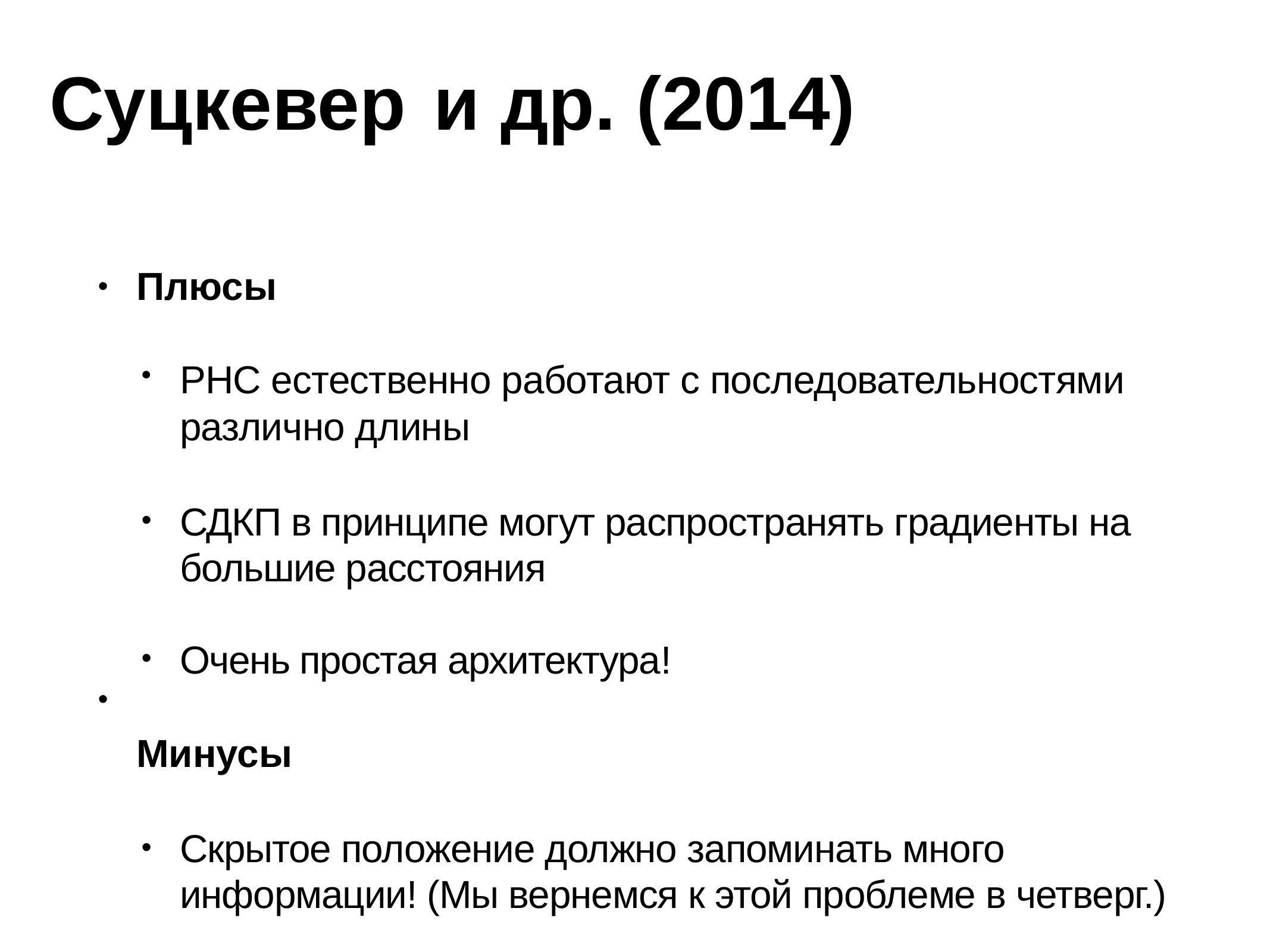

# Суцкевер	и др. (2014)
Плюсы

РНС естественно работают с последовательностями различно длины

СДКП в принципе могут распространять градиенты на большие расстояния

Очень простая архитектура!

Минусы

Скрытое положение должно запоминать много информации! (Мы вернемся к этой проблеме в четверг.)
•
•